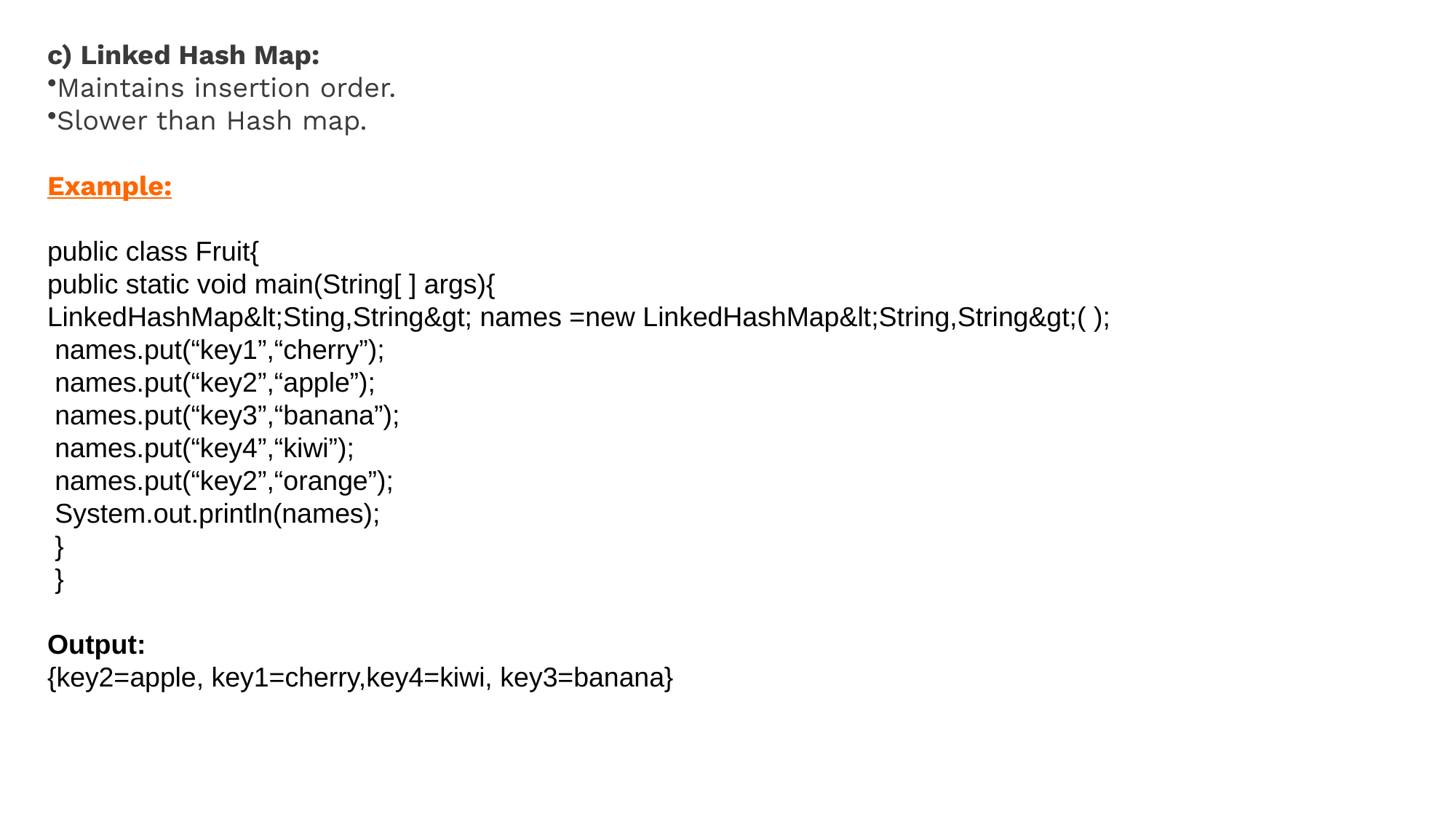

c) Linked Hash Map:
Maintains insertion order.
Slower than Hash map.

Example:

public class Fruit{
public static void main(String[ ] args){
LinkedHashMap&lt;Sting,String&gt; names =new LinkedHashMap&lt;String,String&gt;( );
 names.put(“key1”,“cherry”);
 names.put(“key2”,“apple”);
 names.put(“key3”,“banana”);
 names.put(“key4”,“kiwi”);
 names.put(“key2”,“orange”);
 System.out.println(names);
 }
 }

Output:
{key2=apple, key1=cherry,key4=kiwi, key3=banana}